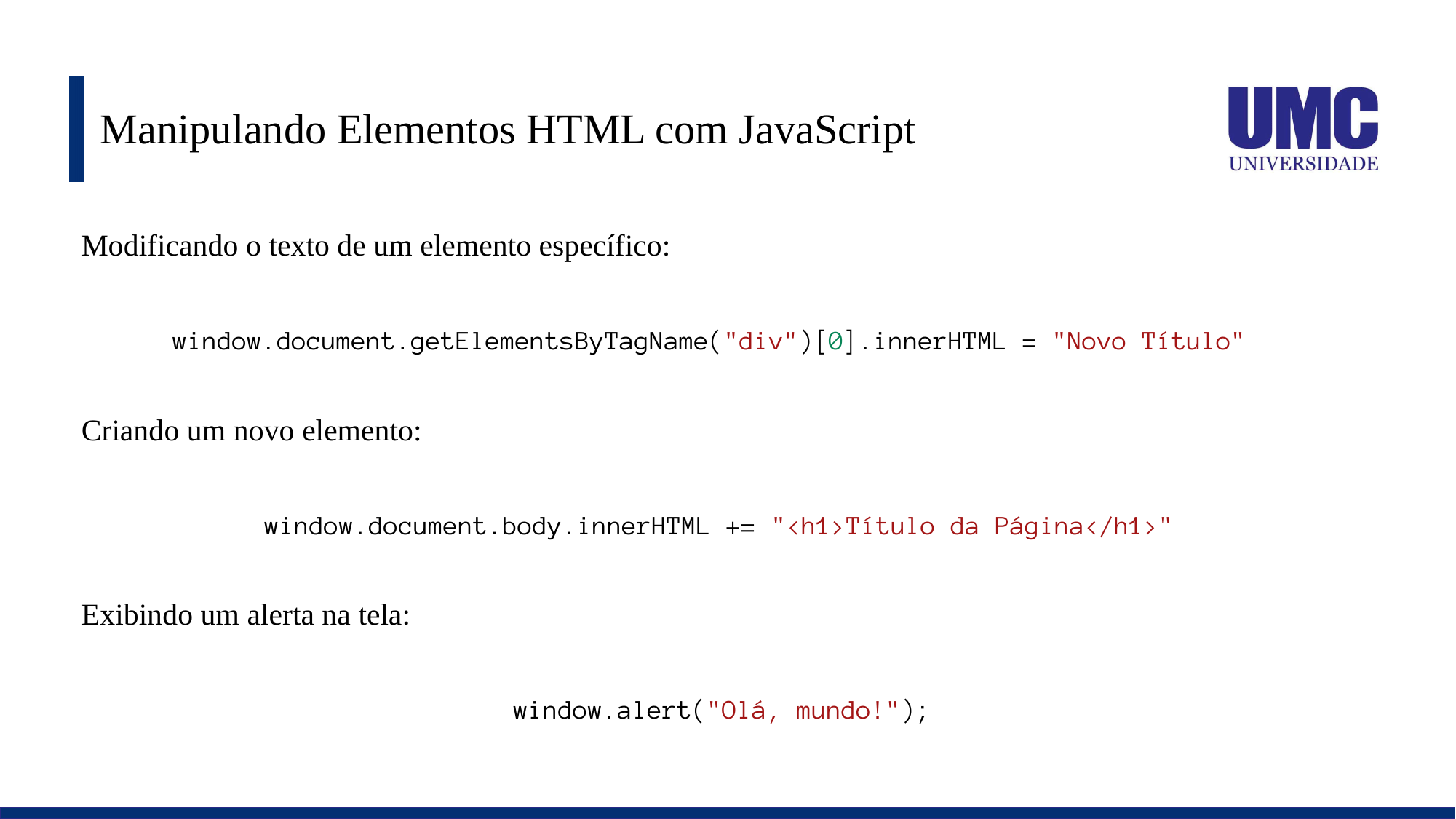

# Manipulando Elementos HTML com JavaScript
Modificando o texto de um elemento específico:
window.document.getElementsByTagName("div")[0].innerHTML = "Novo Título"
Criando um novo elemento:
window.document.body.innerHTML += "<h1>Título da Página</h1>"
Exibindo um alerta na tela:
window.alert("Olá, mundo!");